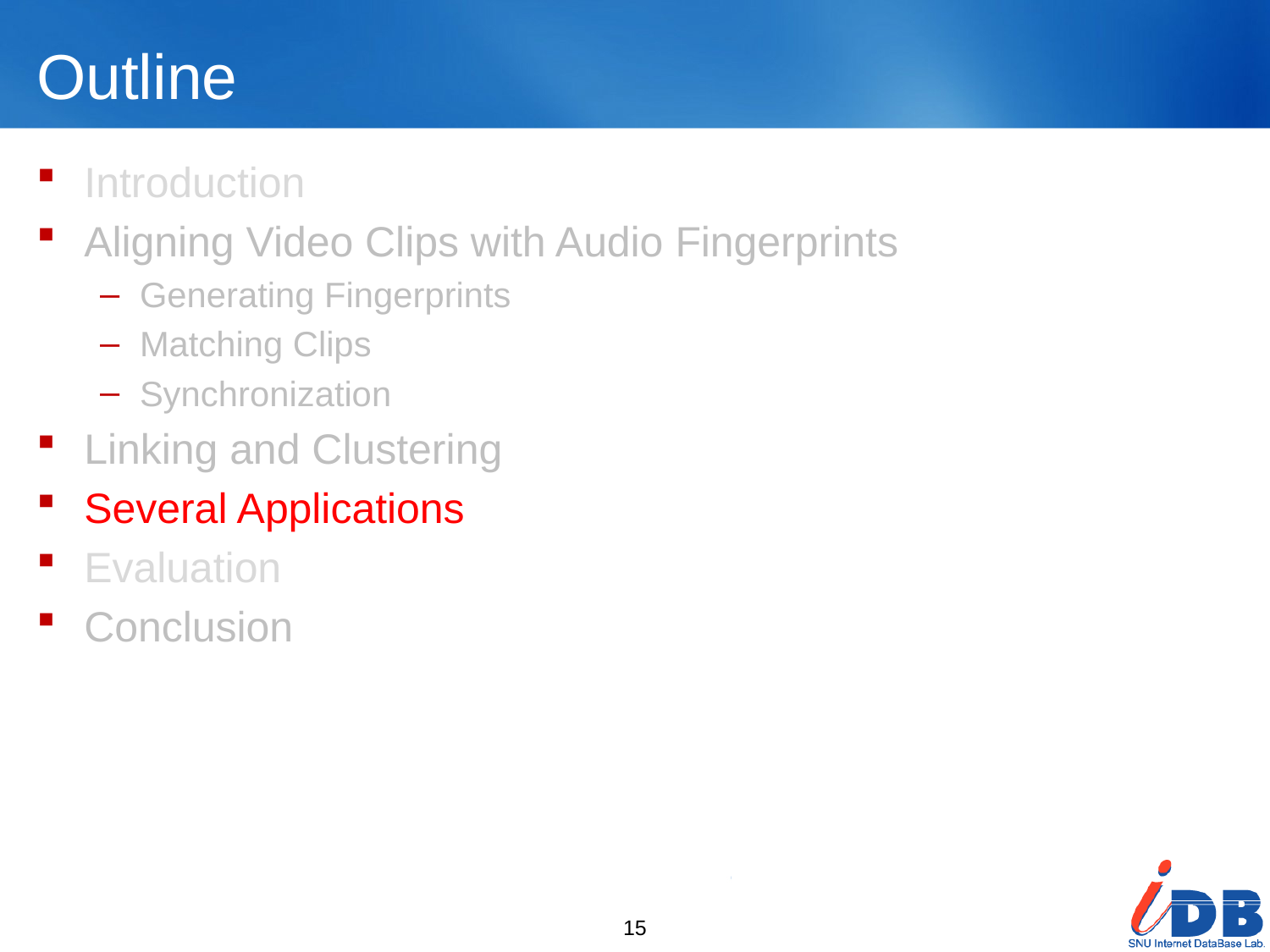

# Outline
Introduction
Aligning Video Clips with Audio Fingerprints
Generating Fingerprints
Matching Clips
Synchronization
Linking and Clustering
Several Applications
Evaluation
Conclusion
15